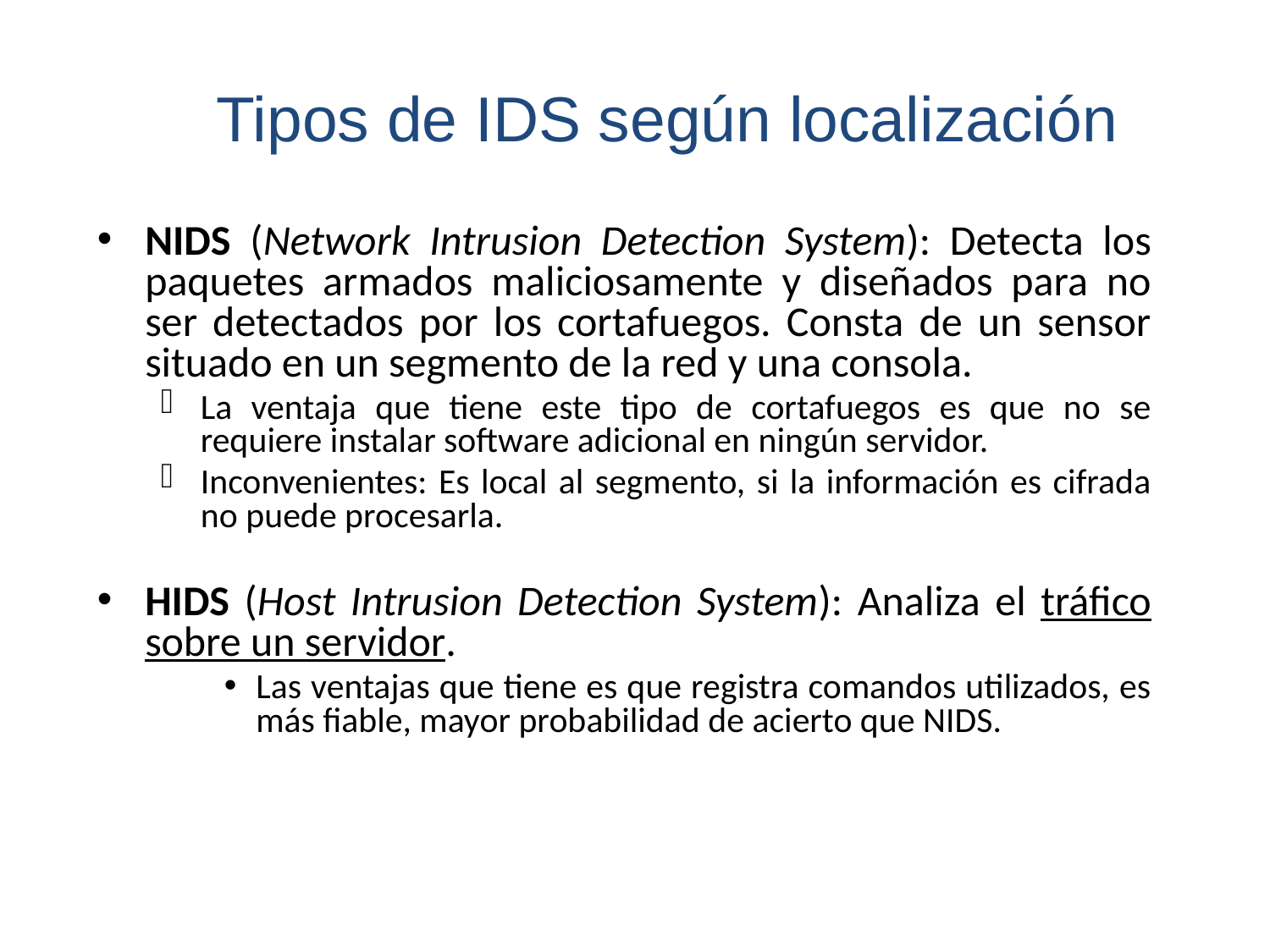

# Tipos de IDS según localización
NIDS (Network Intrusion Detection System): Detecta los paquetes armados maliciosamente y diseñados para no ser detectados por los cortafuegos. Consta de un sensor situado en un segmento de la red y una consola.
La ventaja que tiene este tipo de cortafuegos es que no se requiere instalar software adicional en ningún servidor.
Inconvenientes: Es local al segmento, si la información es cifrada no puede procesarla.

HIDS (Host Intrusion Detection System): Analiza el tráfico sobre un servidor.
Las ventajas que tiene es que registra comandos utilizados, es más fiable, mayor probabilidad de acierto que NIDS.